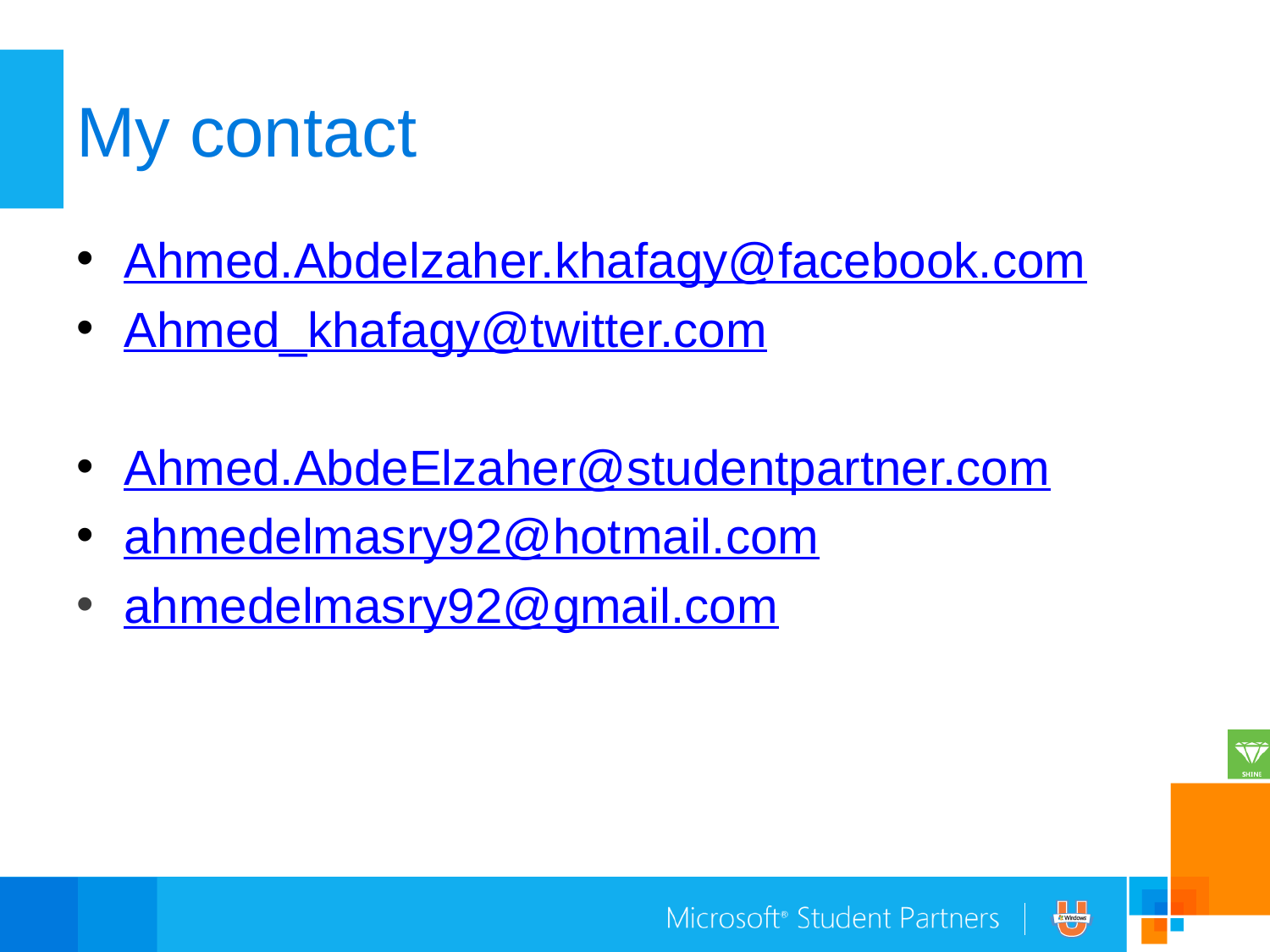

# My contact
Ahmed.Abdelzaher.khafagy@facebook.com
Ahmed_khafagy@twitter.com

Ahmed.AbdeElzaher@studentpartner.com
ahmedelmasry92@hotmail.com
ahmedelmasry92@gmail.com